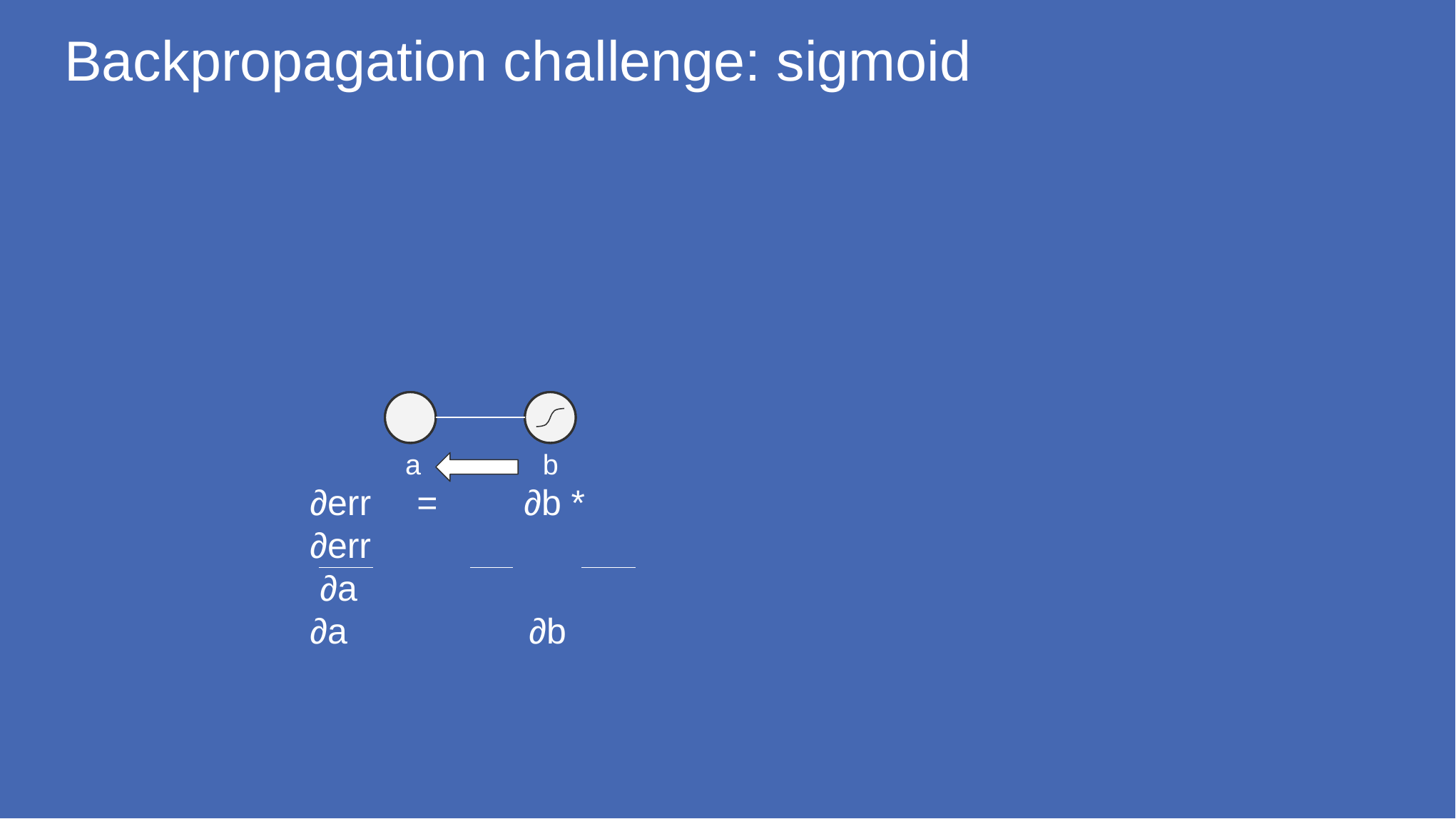

# Backpropagation challenge: sigmoid
∂err 	= 	∂b * 	∂err
 ∂a			∂a	 	 ∂b

+

+

a
b